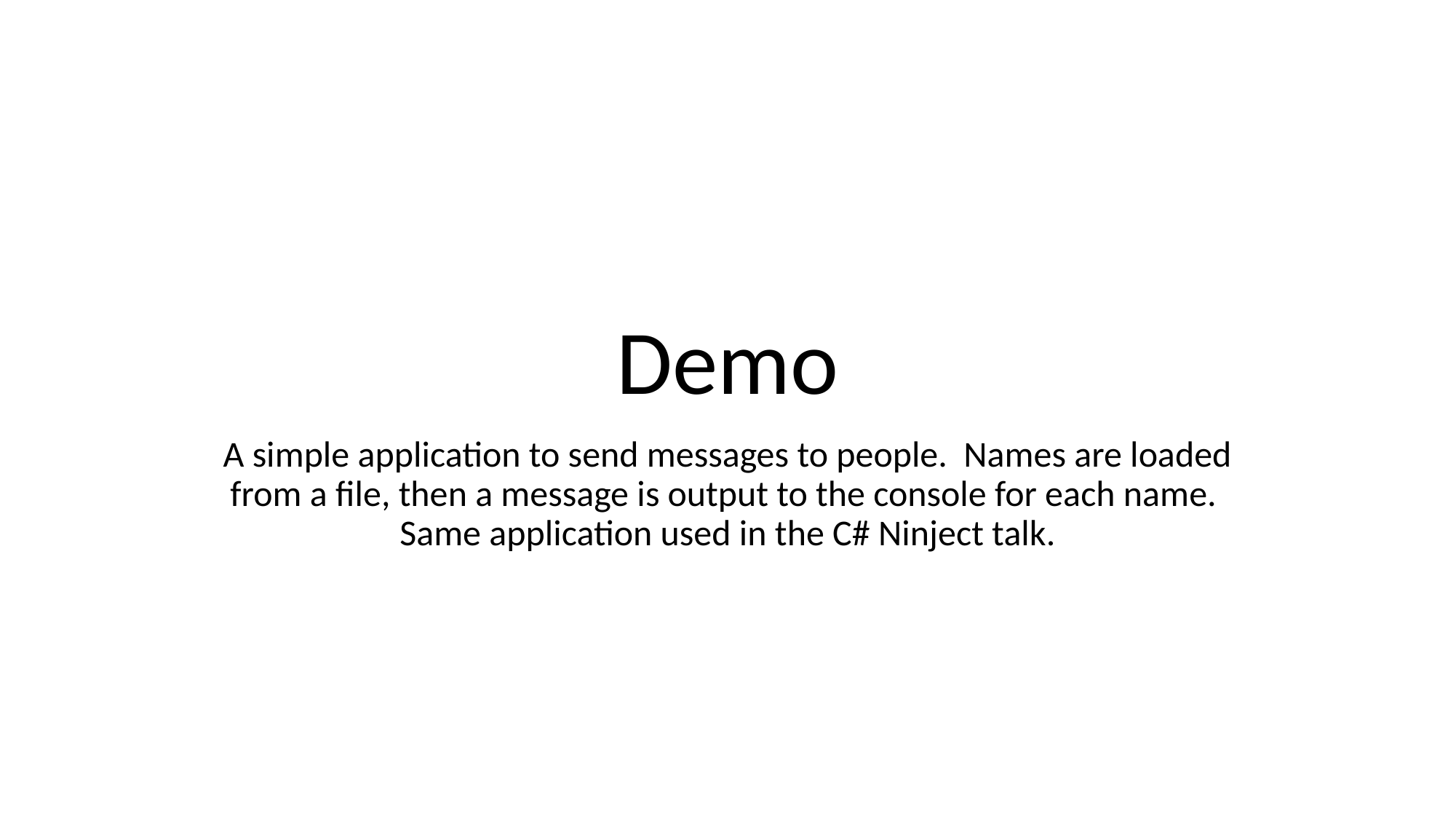

# Demo
A simple application to send messages to people.  Names are loaded from a file, then a message is output to the console for each name.  Same application used in the C# Ninject talk.